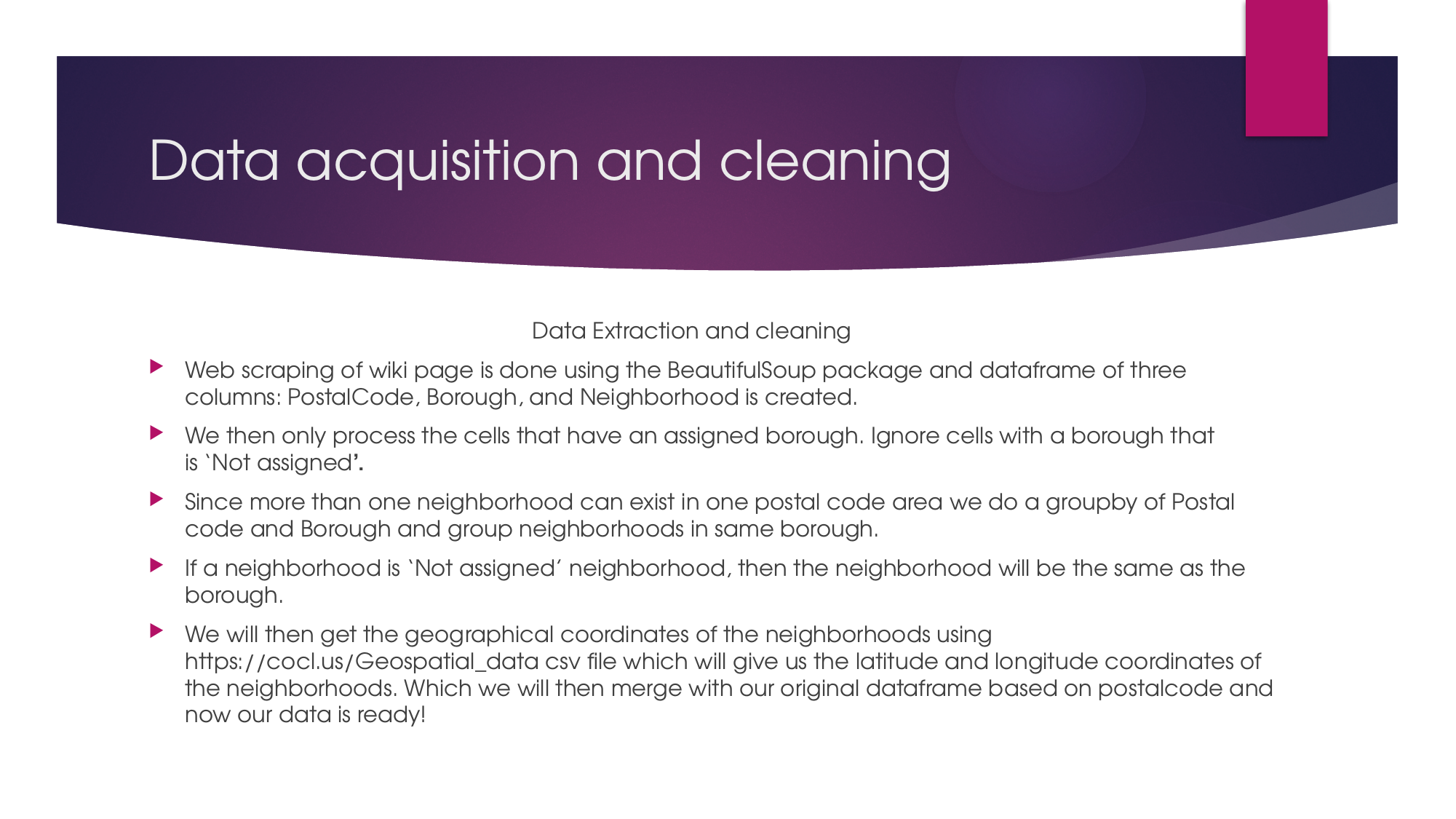

# Data acquisition and cleaning
                                                              Data Extraction and cleaning
Web scraping of wiki page is done using the BeautifulSoup package and dataframe of three columns: PostalCode, Borough, and Neighborhood is created.
We then only process the cells that have an assigned borough. Ignore cells with a borough that is ‘Not assigned’.
Since more than one neighborhood can exist in one postal code area we do a groupby of Postal code and Borough and group neighborhoods in same borough.
If a neighborhood is ‘Not assigned’ neighborhood, then the neighborhood will be the same as the borough.
We will then get the geographical coordinates of the neighborhoods using https://cocl.us/Geospatial_data csv file which will give us the latitude and longitude coordinates of the neighborhoods. Which we will then merge with our original dataframe based on postalcode and now our data is ready!